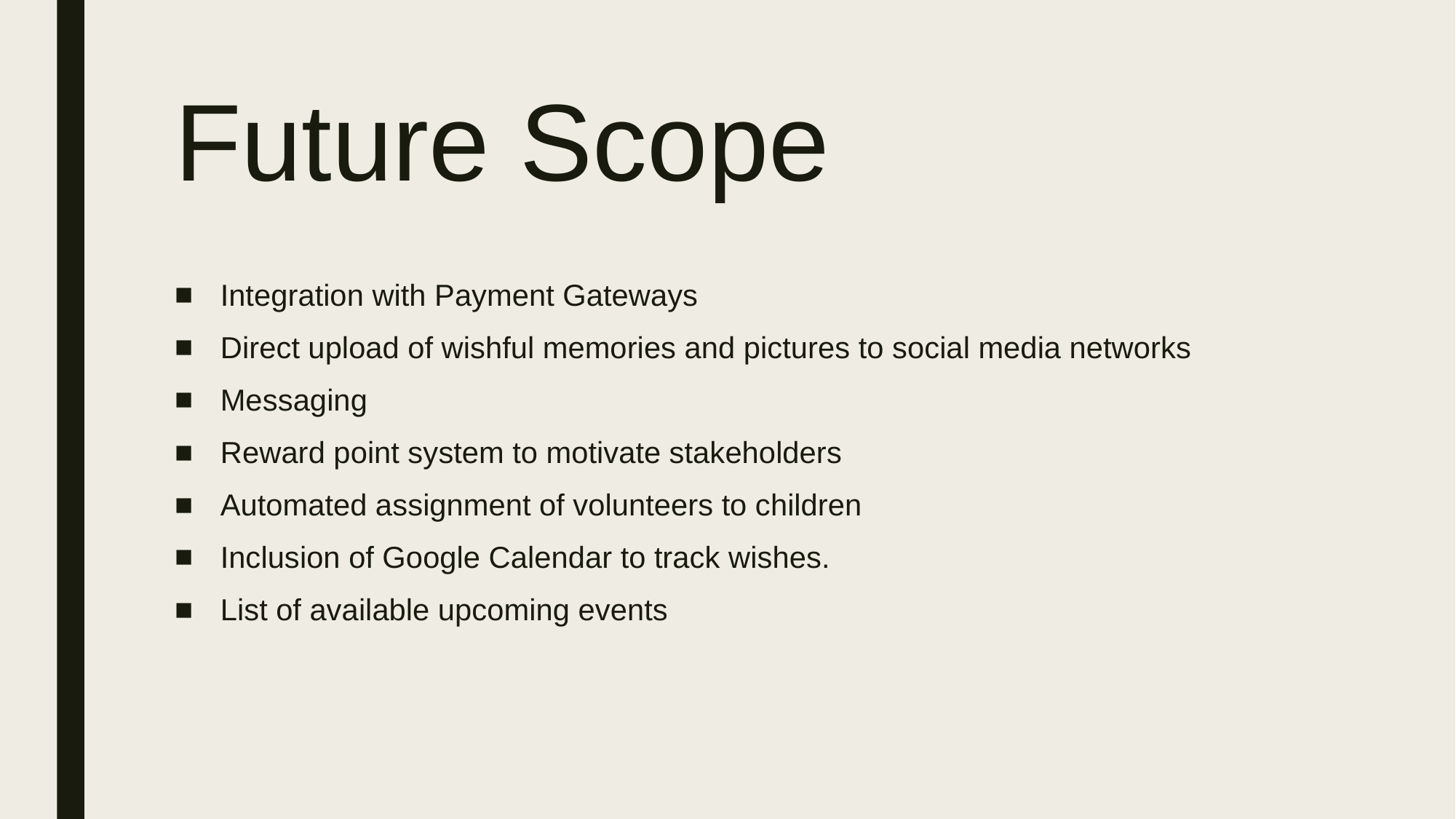

# Future Scope
Integration with Payment Gateways
Direct upload of wishful memories and pictures to social media networks
Messaging
Reward point system to motivate stakeholders
Automated assignment of volunteers to children
Inclusion of Google Calendar to track wishes.
List of available upcoming events